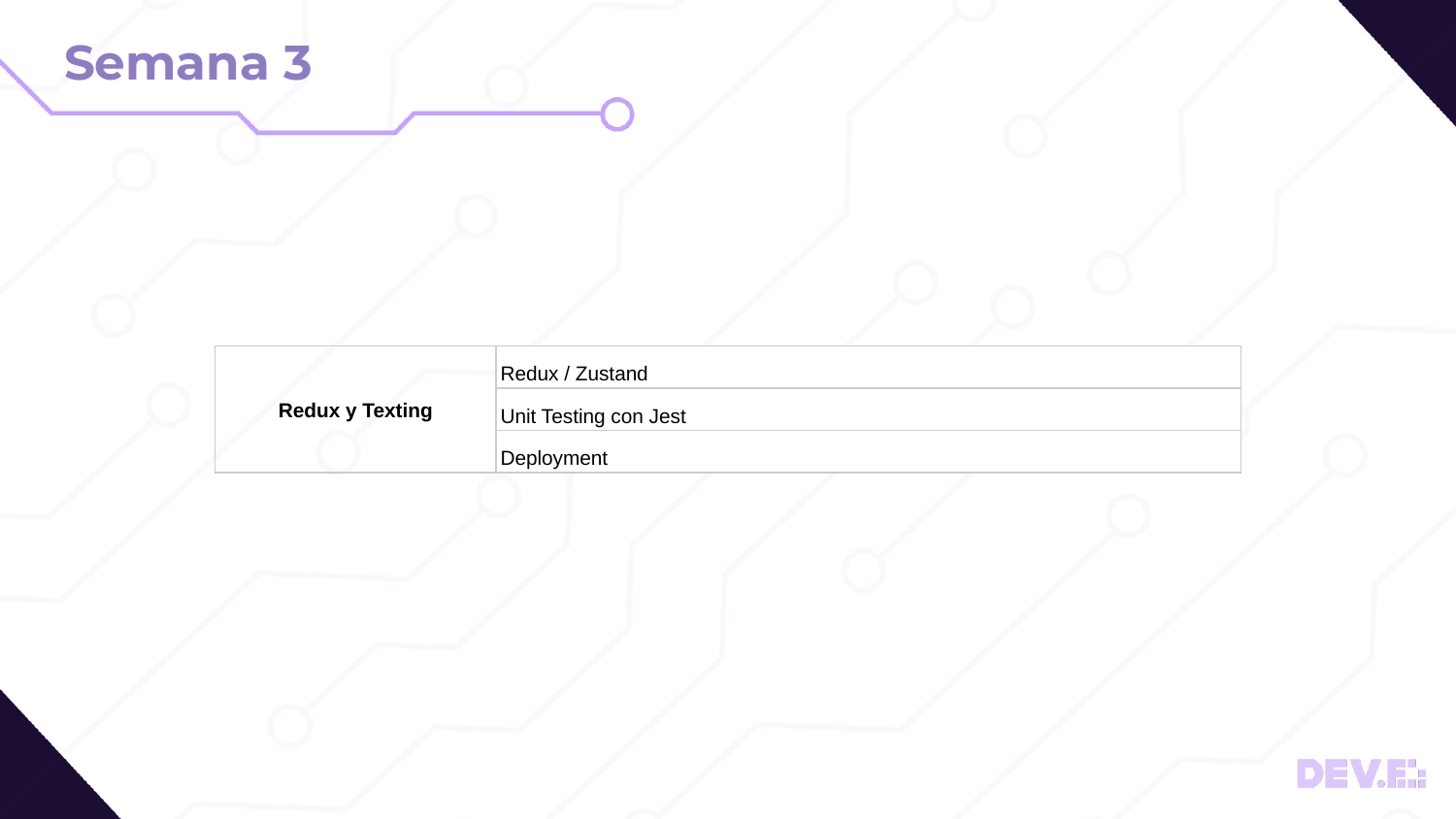

# Semana 3

| Redux y Texting | Redux / Zustand |
| --- | --- |
|  | Unit Testing con Jest |
|  | Deployment |